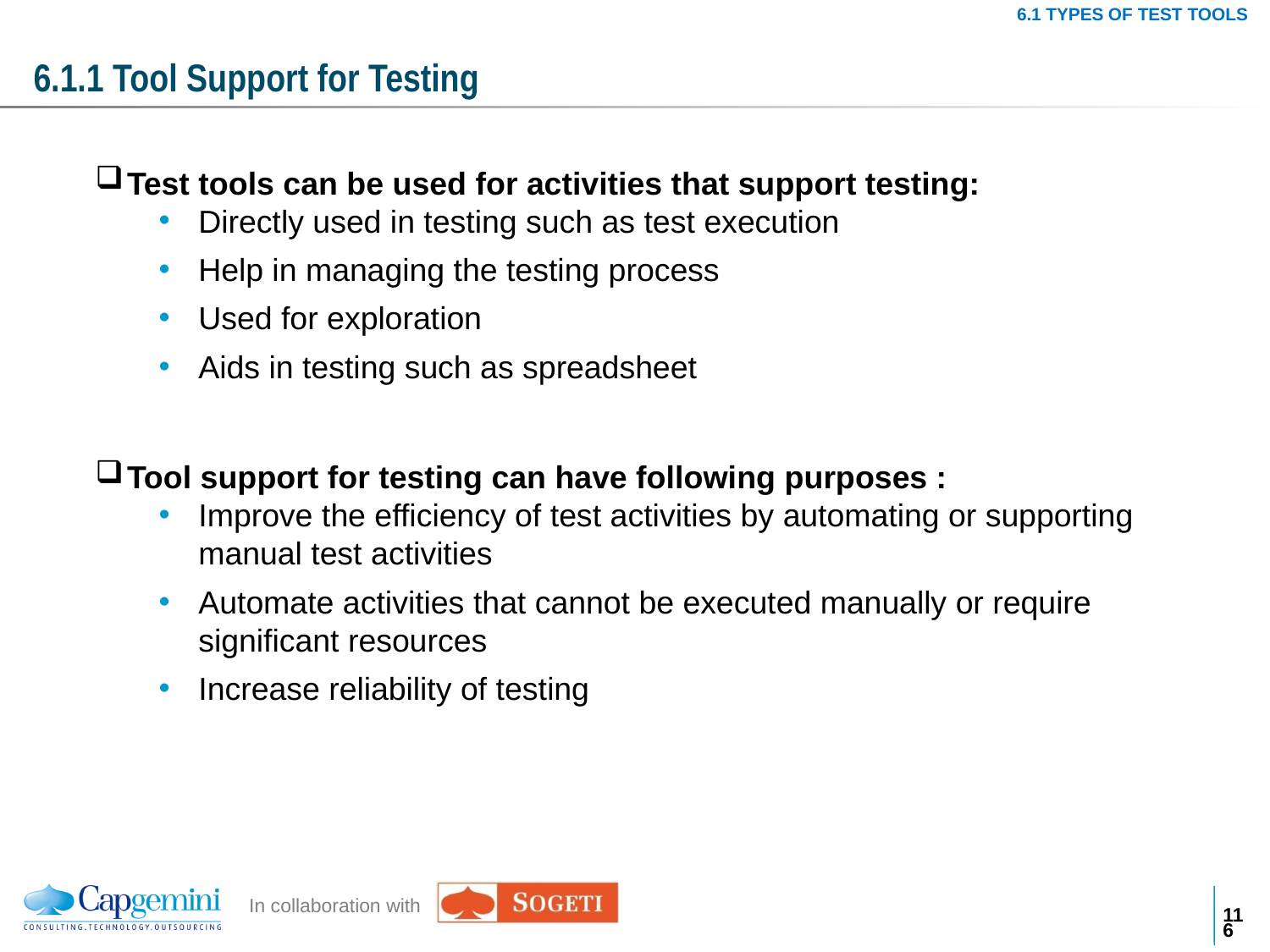

6.1 TYPES OF TEST TOOLS
# 6.1.1 Tool Support for Testing

Test tools can be used for activities that support testing:
Directly used in testing such as test execution
Help in managing the testing process
Used for exploration
Aids in testing such as spreadsheet

Tool support for testing can have following purposes :
Improve the efficiency of test activities by automating or supporting manual test activities
Automate activities that cannot be executed manually or require significant resources
Increase reliability of testing

116